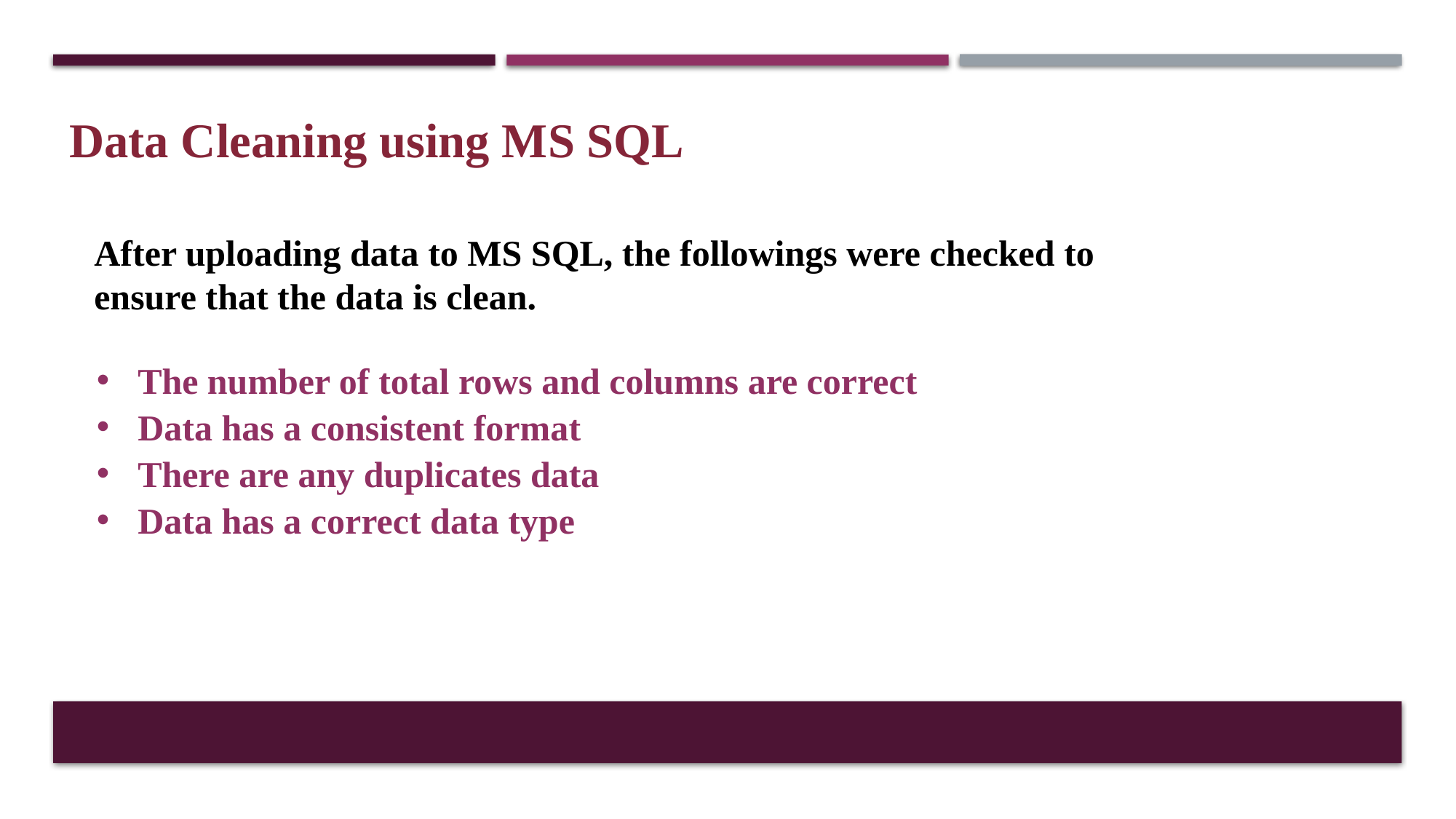

Data Cleaning using MS SQL
After uploading data to MS SQL, the followings were checked to ensure that the data is clean.
The number of total rows and columns are correct
Data has a consistent format
There are any duplicates data
Data has a correct data type